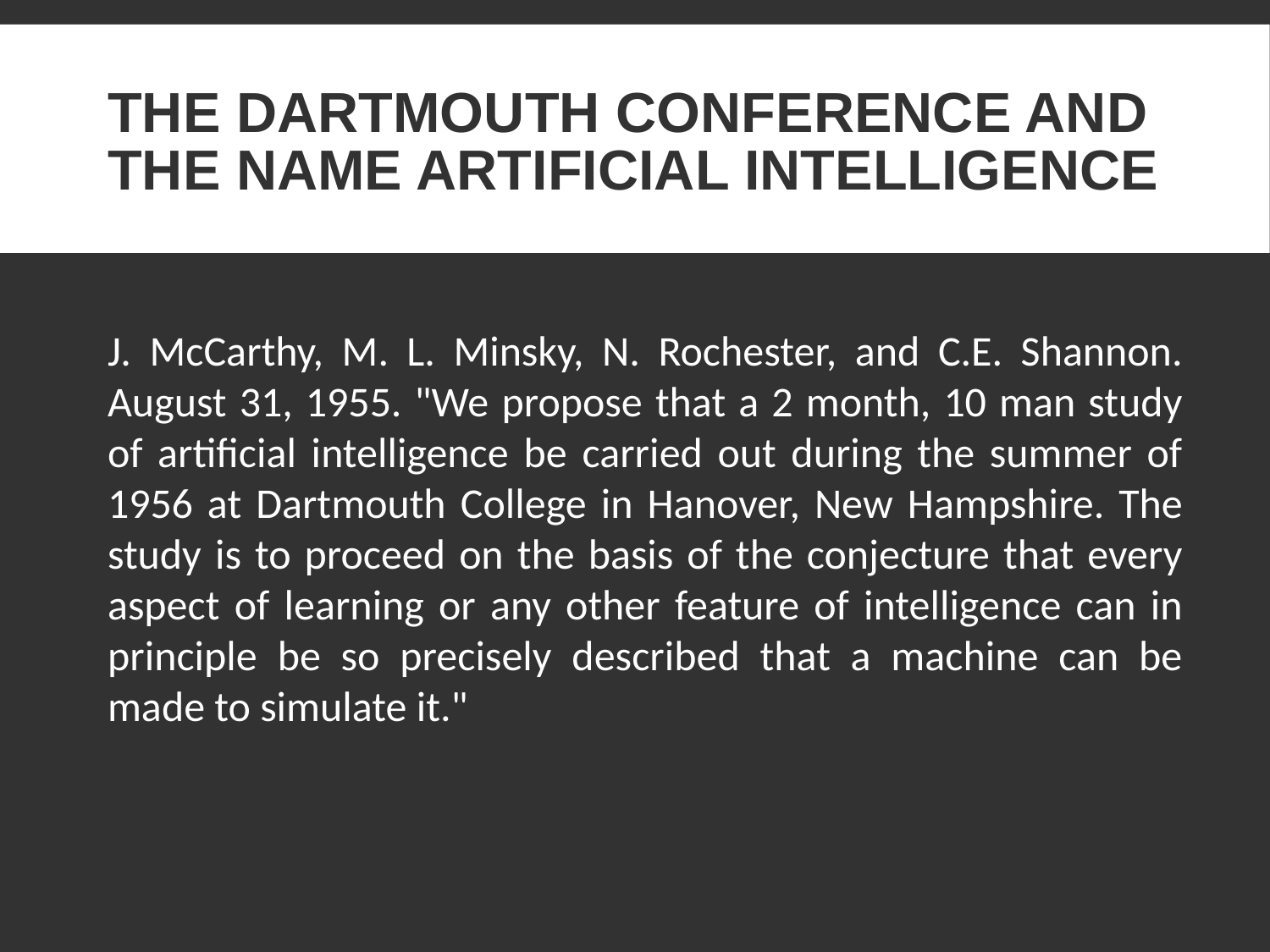

# The Dartmouth Conference and the Name Artificial Intelligence
J. McCarthy, M. L. Minsky, N. Rochester, and C.E. Shannon. August 31, 1955. "We propose that a 2 month, 10 man study of artificial intelligence be carried out during the summer of 1956 at Dartmouth College in Hanover, New Hampshire. The study is to proceed on the basis of the conjecture that every aspect of learning or any other feature of intelligence can in principle be so precisely described that a machine can be made to simulate it."